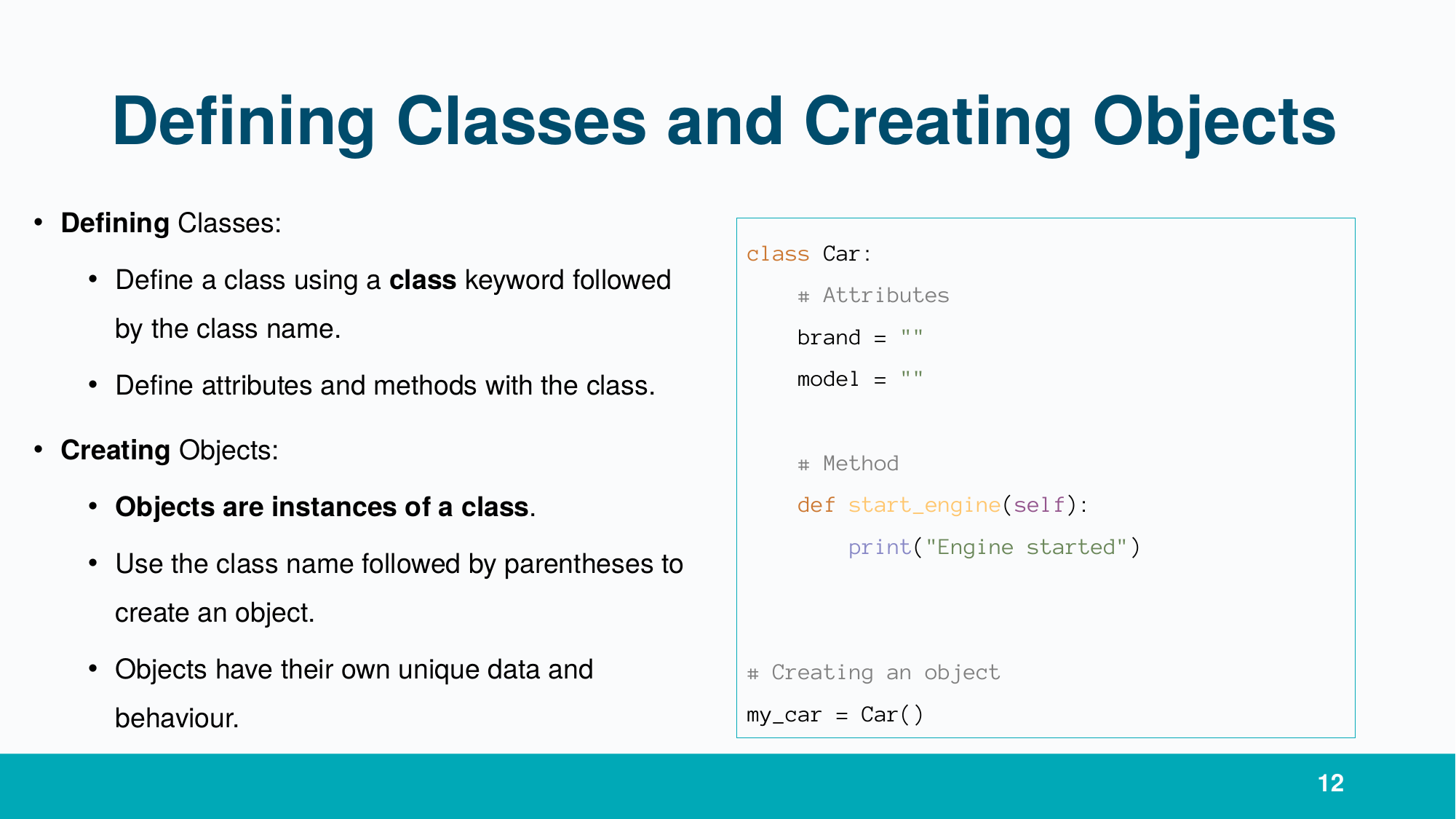

# Defining Classes and Creating Objects
Defining Classes:
Define a class using a class keyword followed by the class name.
Define attributes and methods with the class.
Creating Objects:
Objects are instances of a class.
Use the class name followed by parentheses to create an object.
Objects have their own unique data and behaviour.

class Car:
    # Attributes
    brand = ""
    model = ""
    # Method
    def start_engine(self):
        print("Engine started")
# Creating an object
my_car = Car()
12